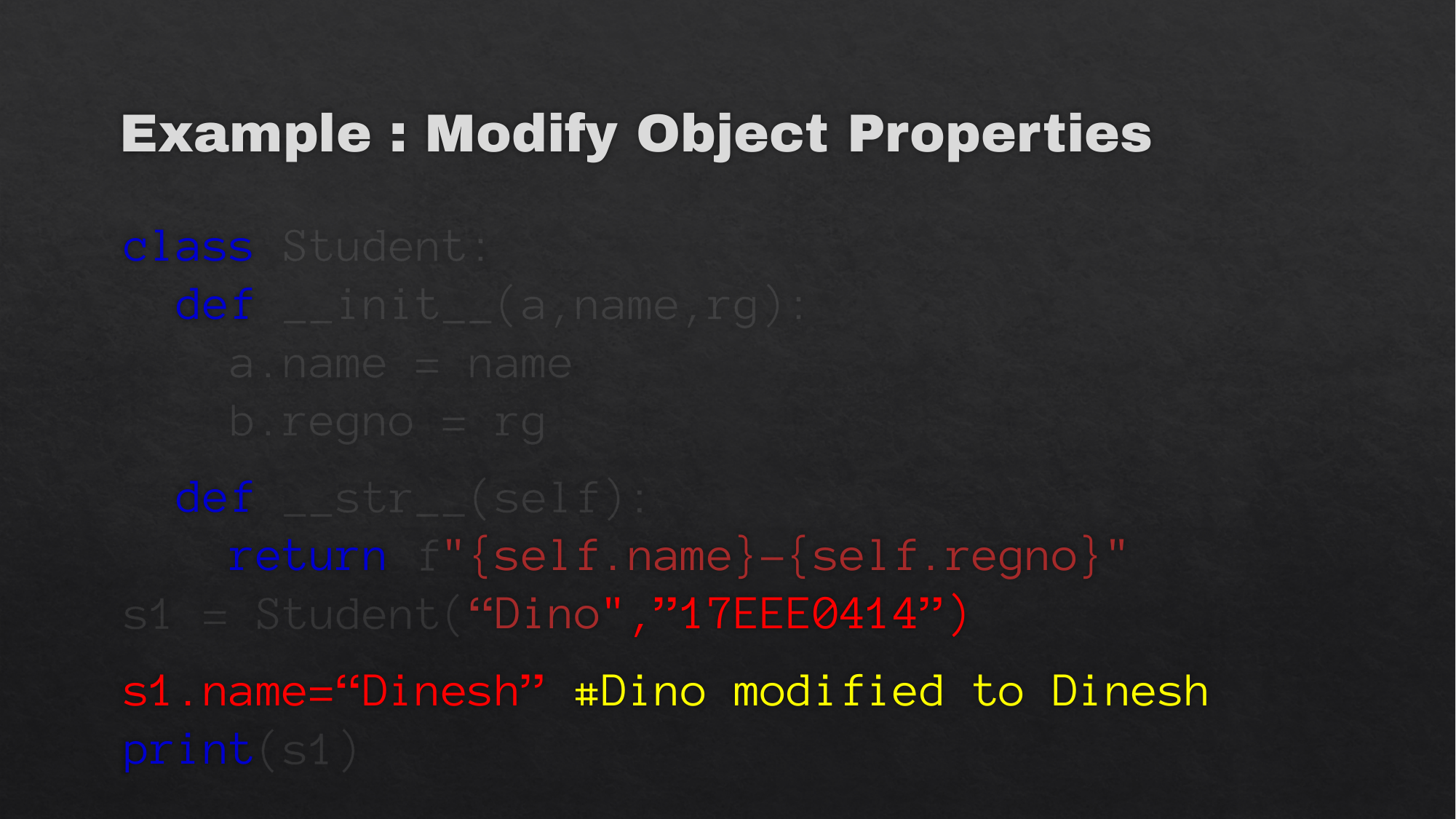

# Example : Modify Object Properties
class Student:
  def __init__(a,name,rg):
    a.name = name
    b.regno = rg
  def __str__(self):
    return f"{self.name}-{self.regno}"
s1 = Student(“Dino",”17EEE0414”)
s1.name=“Dinesh” #Dino modified to Dinesh
print(s1)